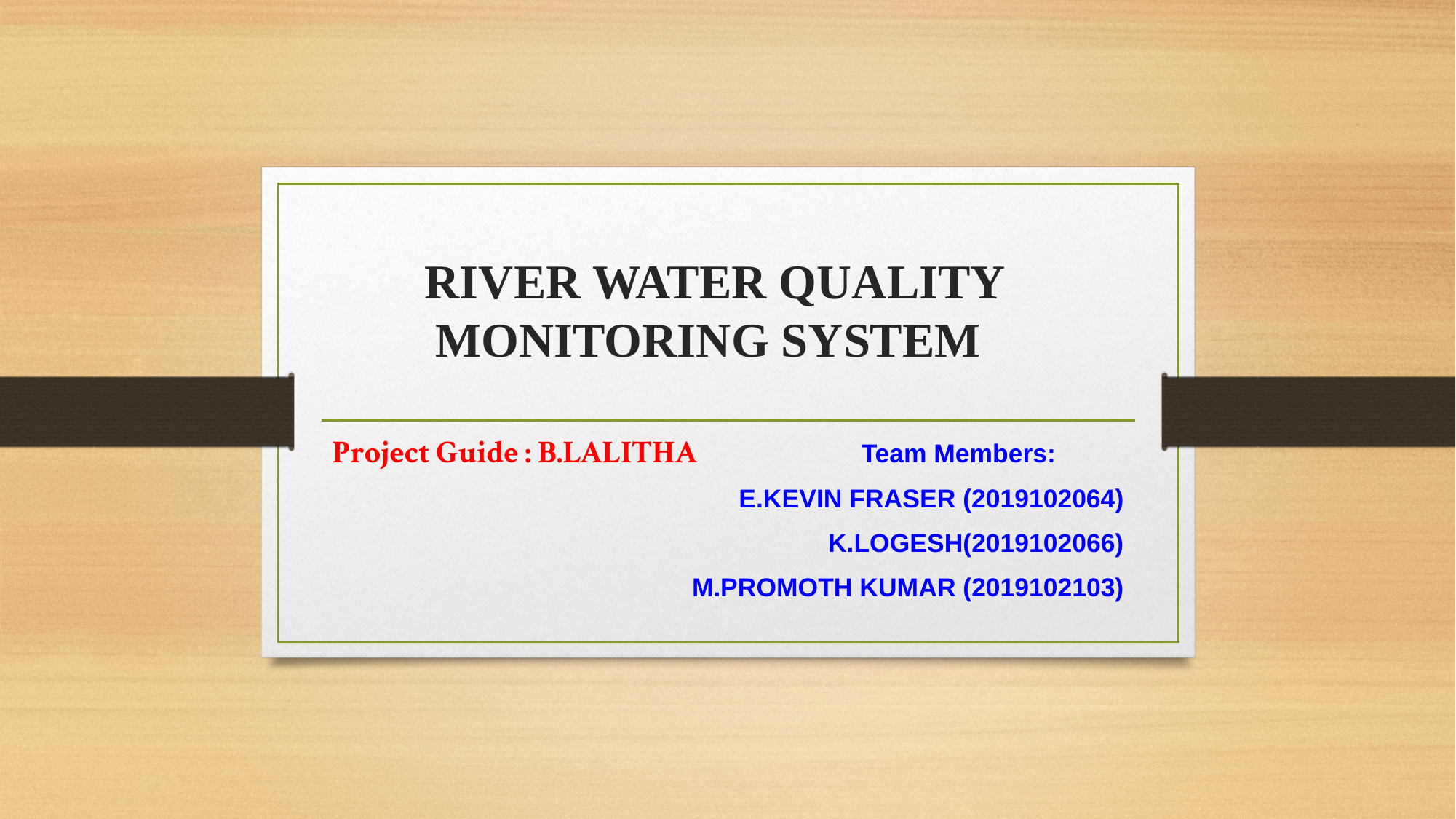

# RIVER WATER QUALITY Monitoring SYSTEM
Project Guide : B.LALITHA                         Team Members:
E.KEVIN FRASER (2019102064)
K.LOGESH(2019102066)
M.PROMOTH KUMAR (2019102103)